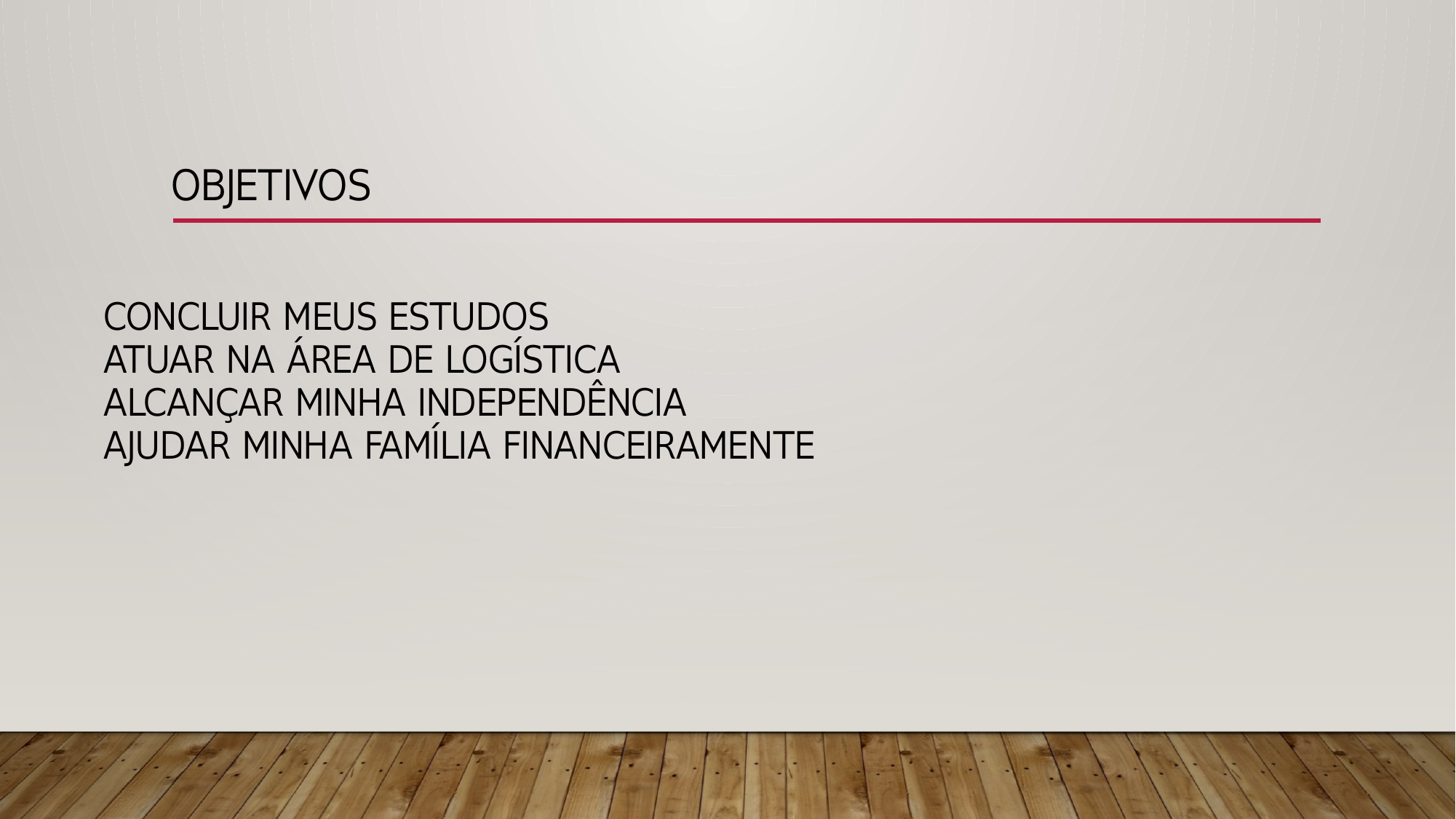

# Objetivos Concluir meus estudos Atuar na área de logística Alcançar minha independência Ajudar minha família financeiramente